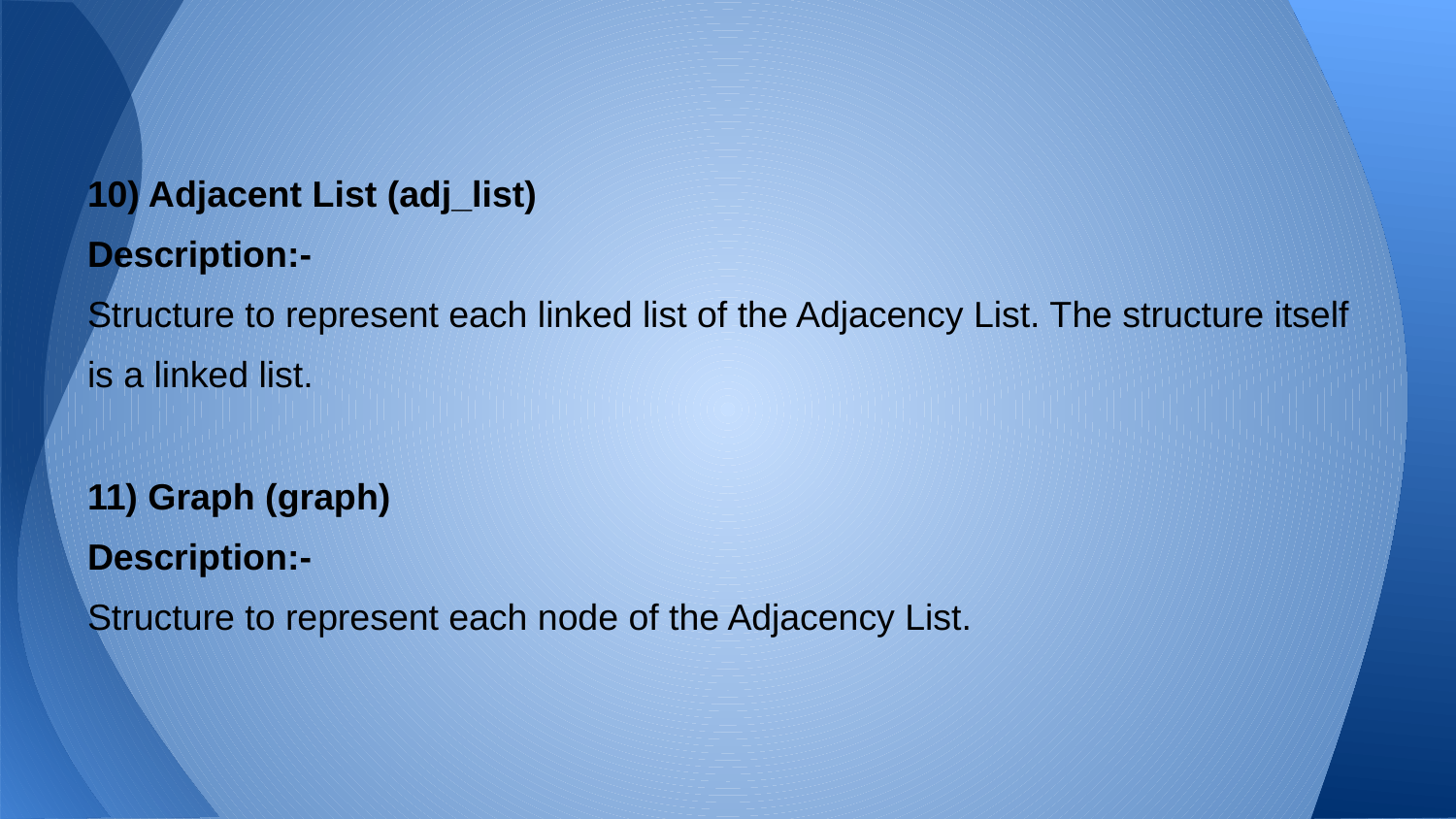

10) Adjacent List (adj_list)
Description:-
Structure to represent each linked list of the Adjacency List. The structure itself is a linked list.

11) Graph (graph)
Description:-
Structure to represent each node of the Adjacency List.